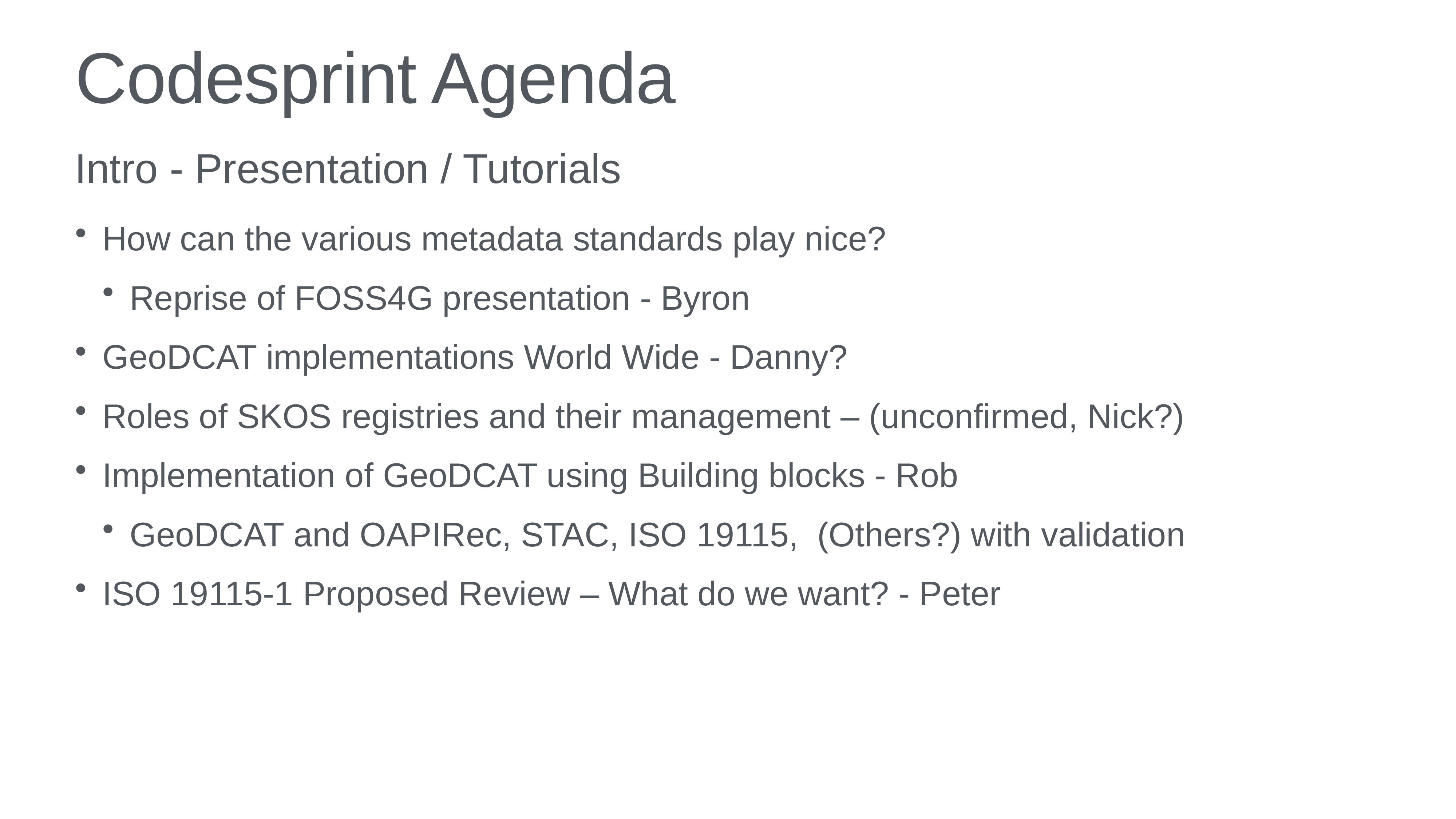

# Codesprint Agenda
Intro - Presentation / Tutorials
How can the various metadata standards play nice?
Reprise of FOSS4G presentation - Byron
GeoDCAT implementations World Wide - Danny?
Roles of SKOS registries and their management – (unconfirmed, Nick?)
Implementation of GeoDCAT using Building blocks - Rob
GeoDCAT and OAPIRec, STAC, ISO 19115,  (Others?) with validation
ISO 19115-1 Proposed Review – What do we want? - Peter